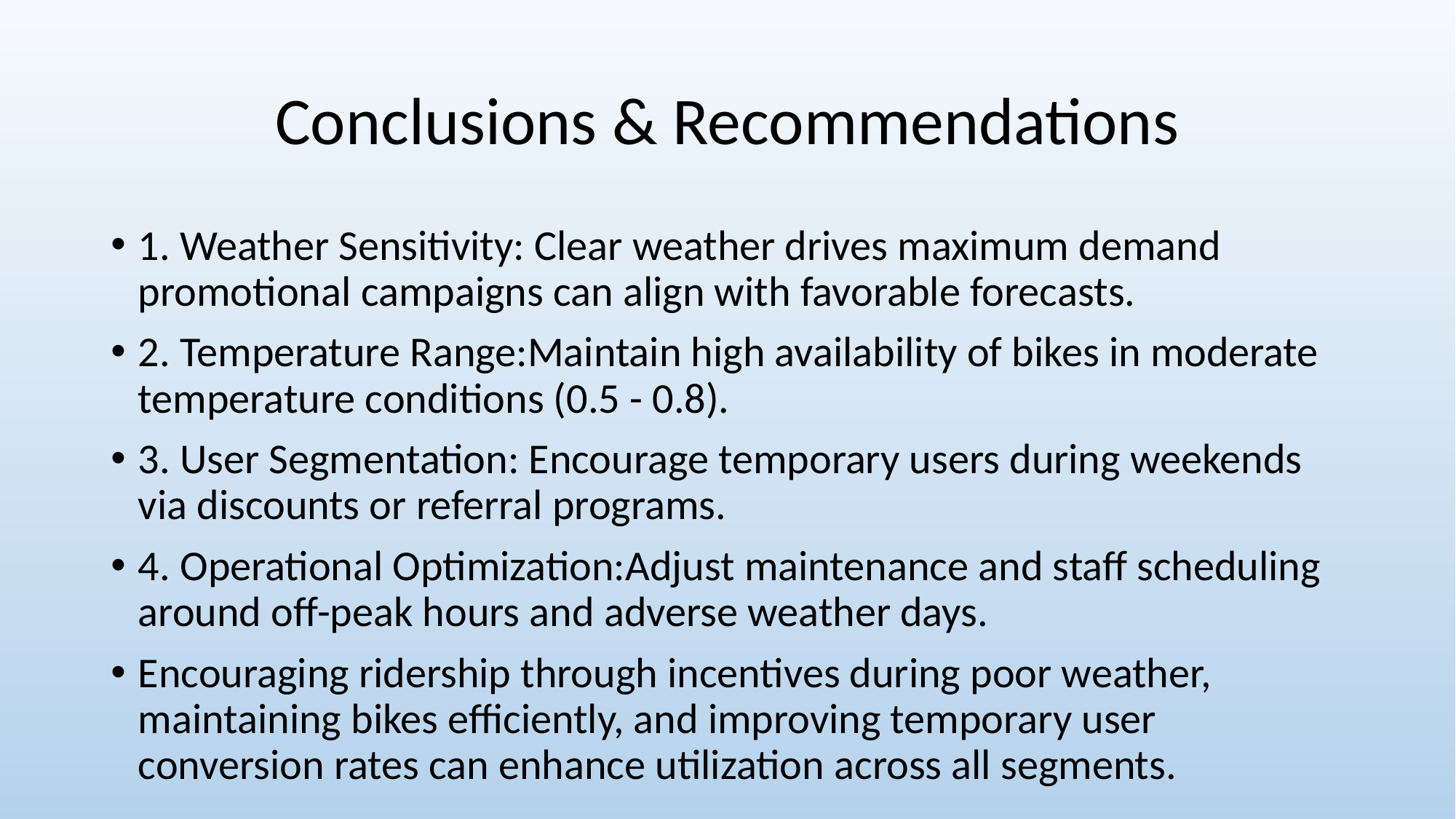

# Conclusions & Recommendations
1. Weather Sensitivity: Clear weather drives maximum demand  promotional campaigns can align with favorable forecasts.
2. Temperature Range:Maintain high availability of bikes in moderate temperature conditions (0.5 - 0.8).
3. User Segmentation: Encourage temporary users during weekends via discounts or referral programs.
4. Operational Optimization:Adjust maintenance and staff scheduling around off-peak hours and adverse weather days.
Encouraging ridership through incentives during poor weather, maintaining bikes efficiently, and improving temporary user conversion rates can enhance utilization across all segments.